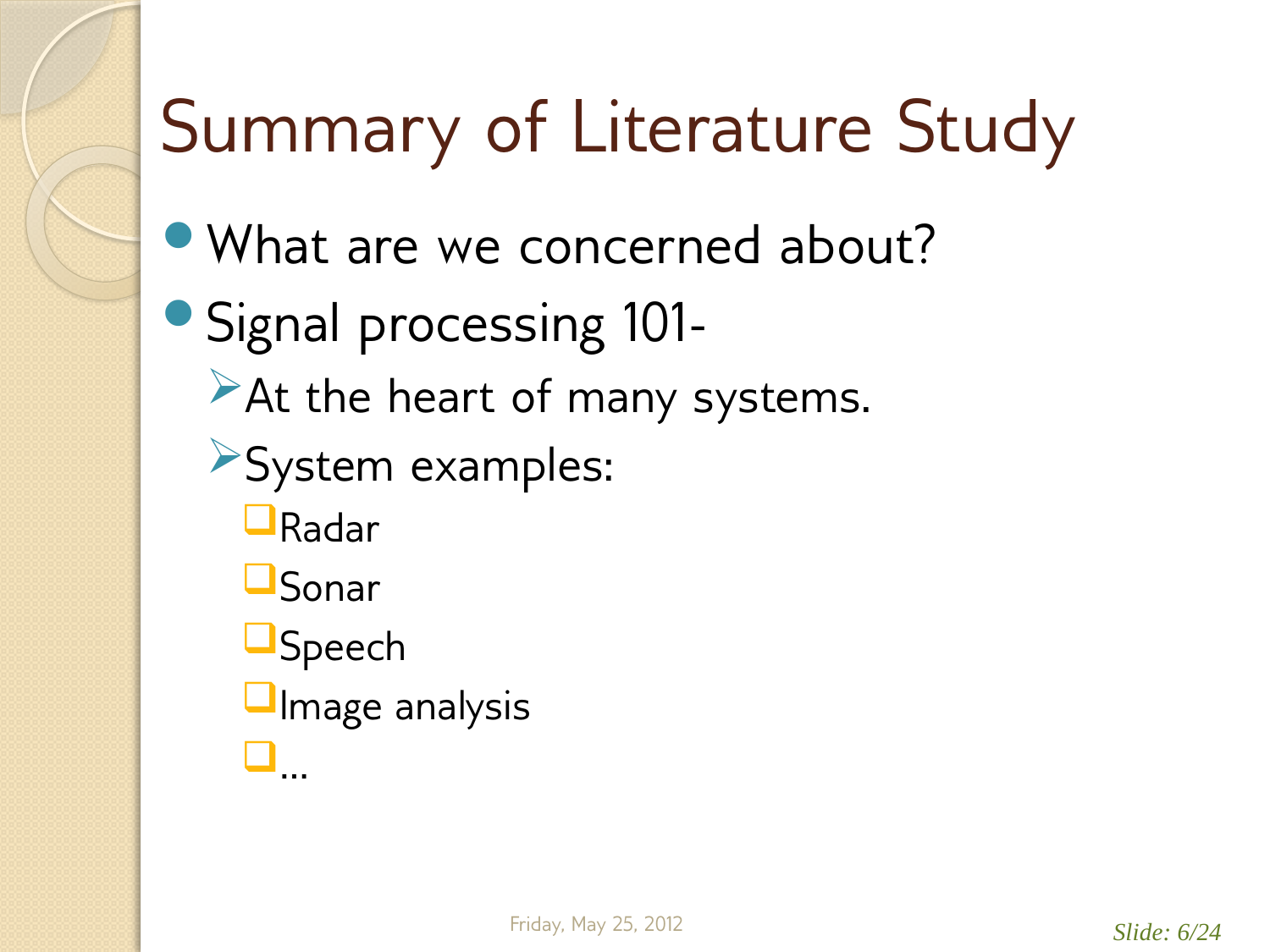

# Summary of Literature Study
What are we concerned about?
Signal processing 101-
At the heart of many systems.
System examples:
Radar
Sonar
Speech
Image analysis
…

Friday, May 25, 2012
Slide: 6/24